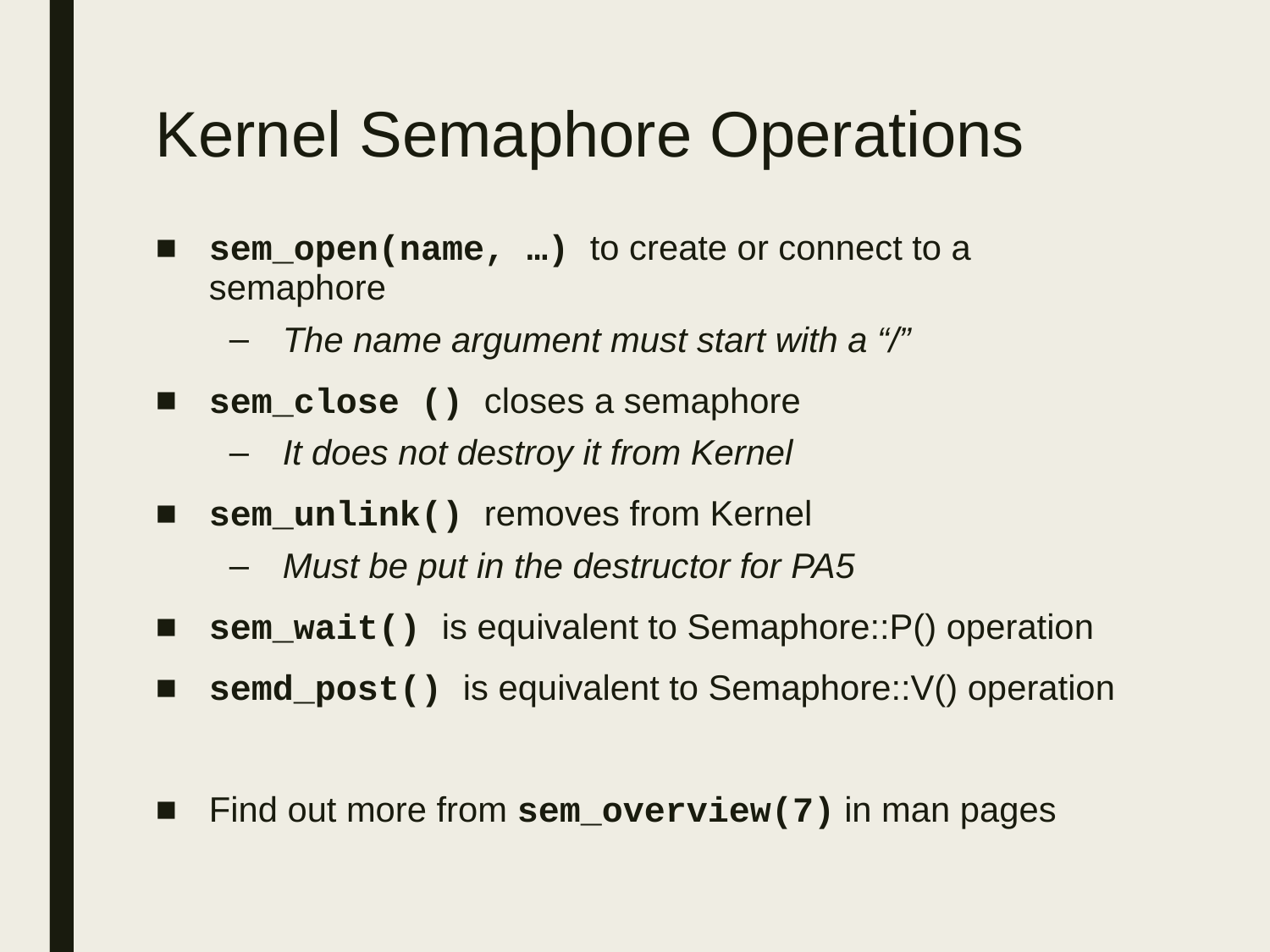

# Kernel Semaphore Operations
sem_open(name, …) to create or connect to a semaphore
The name argument must start with a “/”
sem_close () closes a semaphore
It does not destroy it from Kernel
sem_unlink() removes from Kernel
Must be put in the destructor for PA5
sem_wait() is equivalent to Semaphore::P() operation
semd_post() is equivalent to Semaphore::V() operation

Find out more from sem_overview(7) in man pages